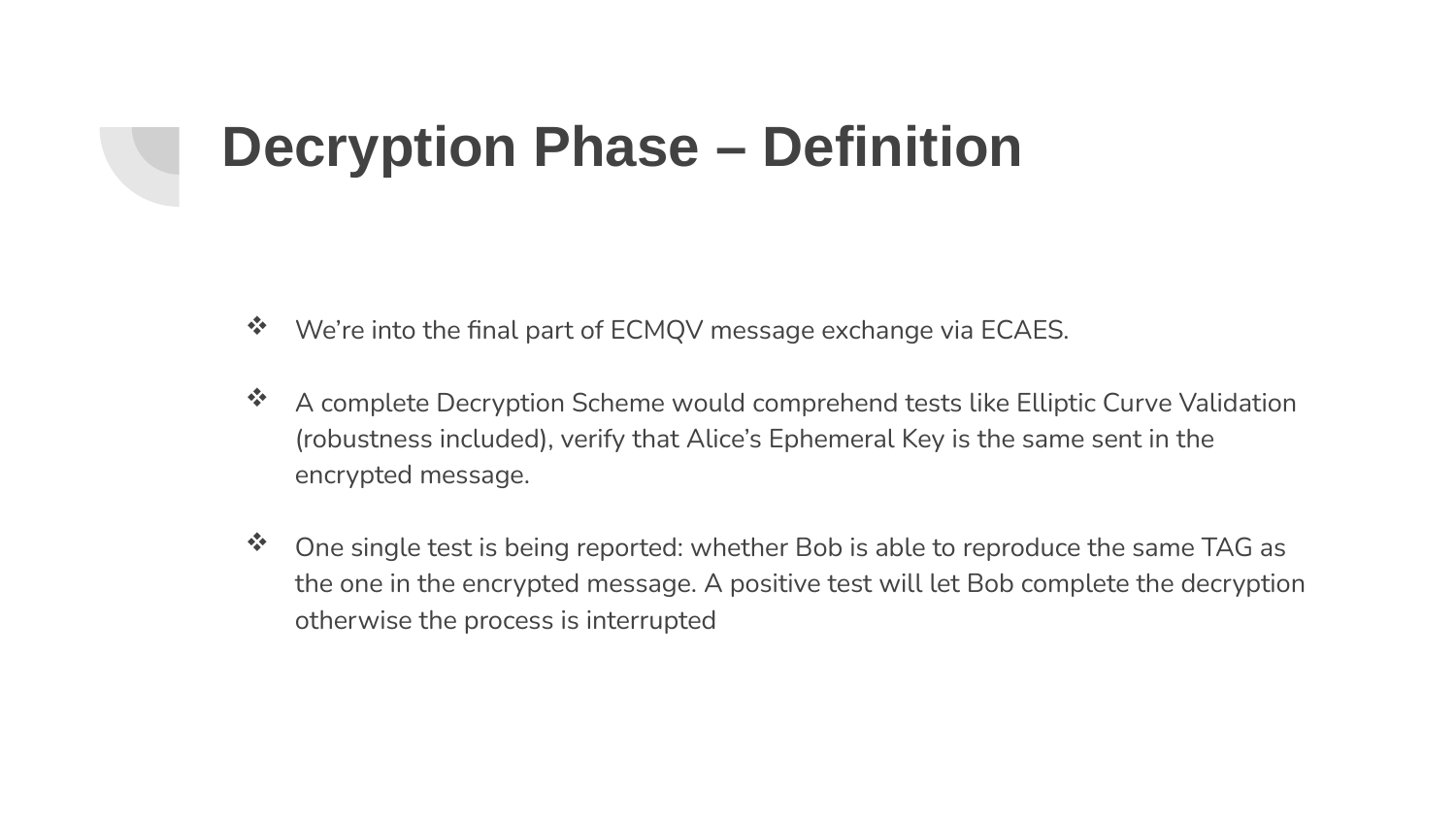

# Decryption Phase – Definition
We’re into the final part of ECMQV message exchange via ECAES.

A complete Decryption Scheme would comprehend tests like Elliptic Curve Validation (robustness included), verify that Alice’s Ephemeral Key is the same sent in the encrypted message.

One single test is being reported: whether Bob is able to reproduce the same TAG as the one in the encrypted message. A positive test will let Bob complete the decryption otherwise the process is interrupted